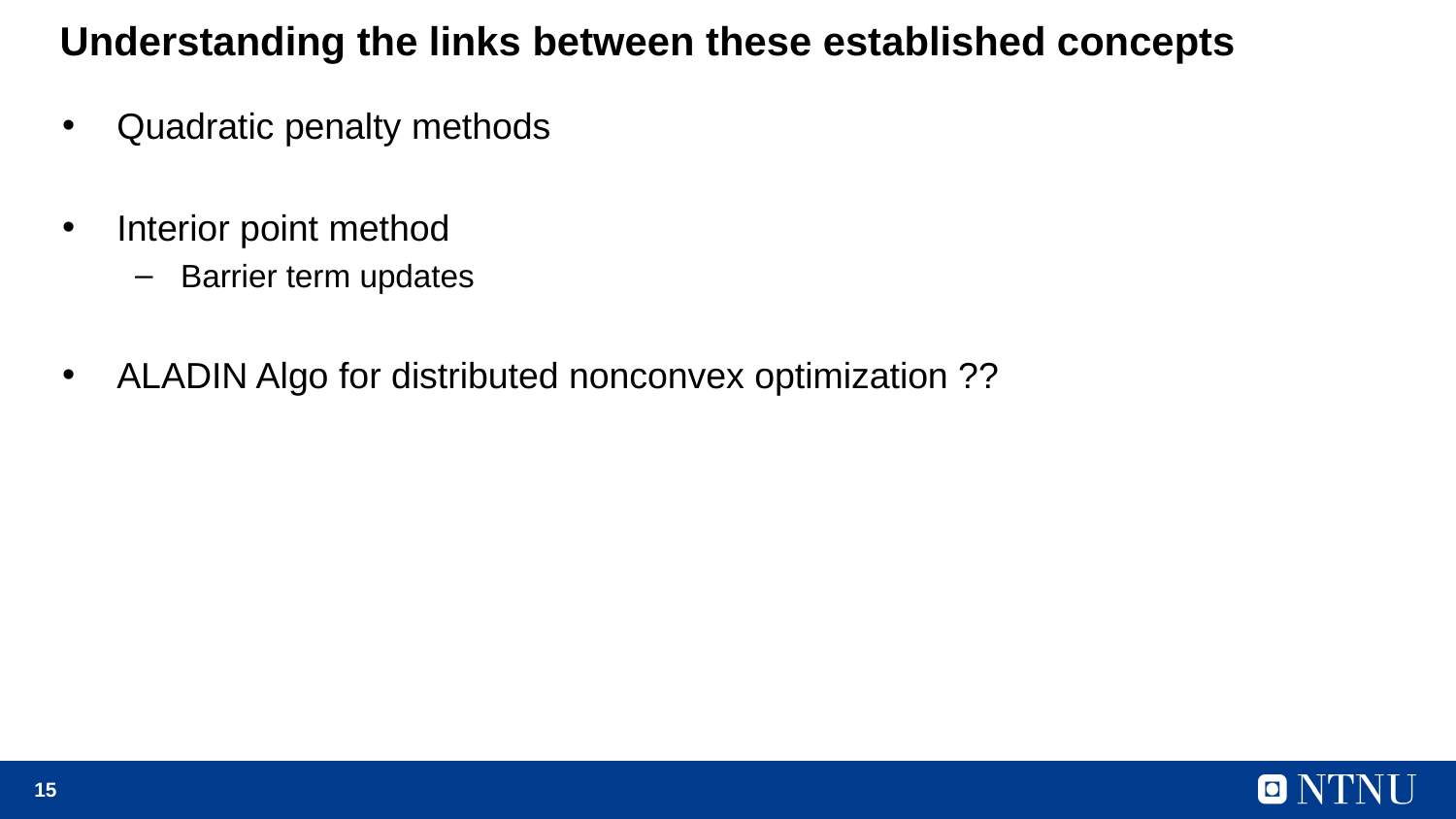

# Understanding the links between these established concepts
Quadratic penalty methods

Interior point method
Barrier term updates

ALADIN Algo for distributed nonconvex optimization ??